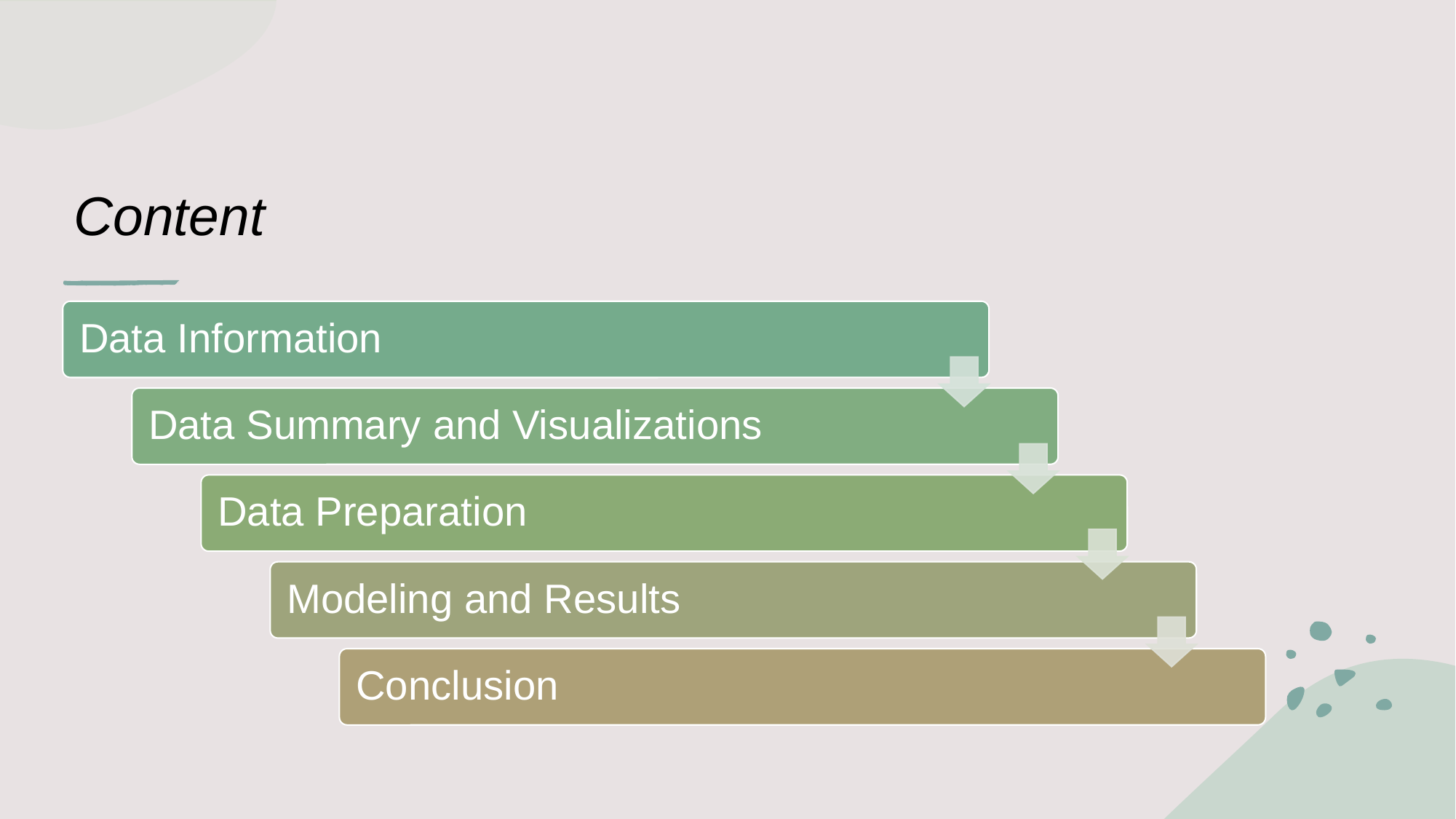

# Content

Data Information
Data Summary and Visualizations
Data Preparation
Modeling and Results
Conclusion